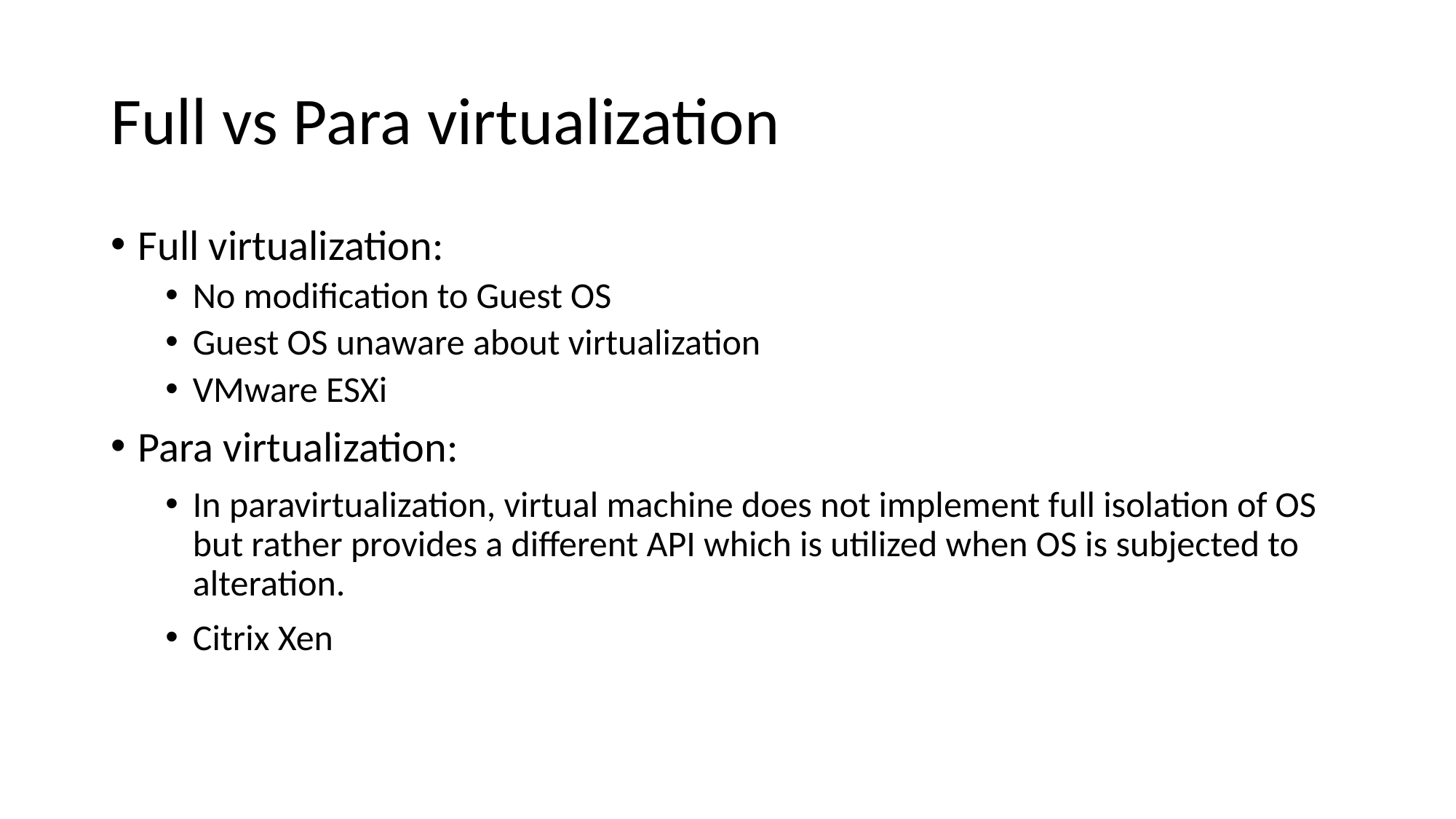

# Full vs Para virtualization
Full virtualization:
No modification to Guest OS
Guest OS unaware about virtualization
VMware ESXi
Para virtualization:
In paravirtualization, virtual machine does not implement full isolation of OS but rather provides a different API which is utilized when OS is subjected to alteration.
Citrix Xen